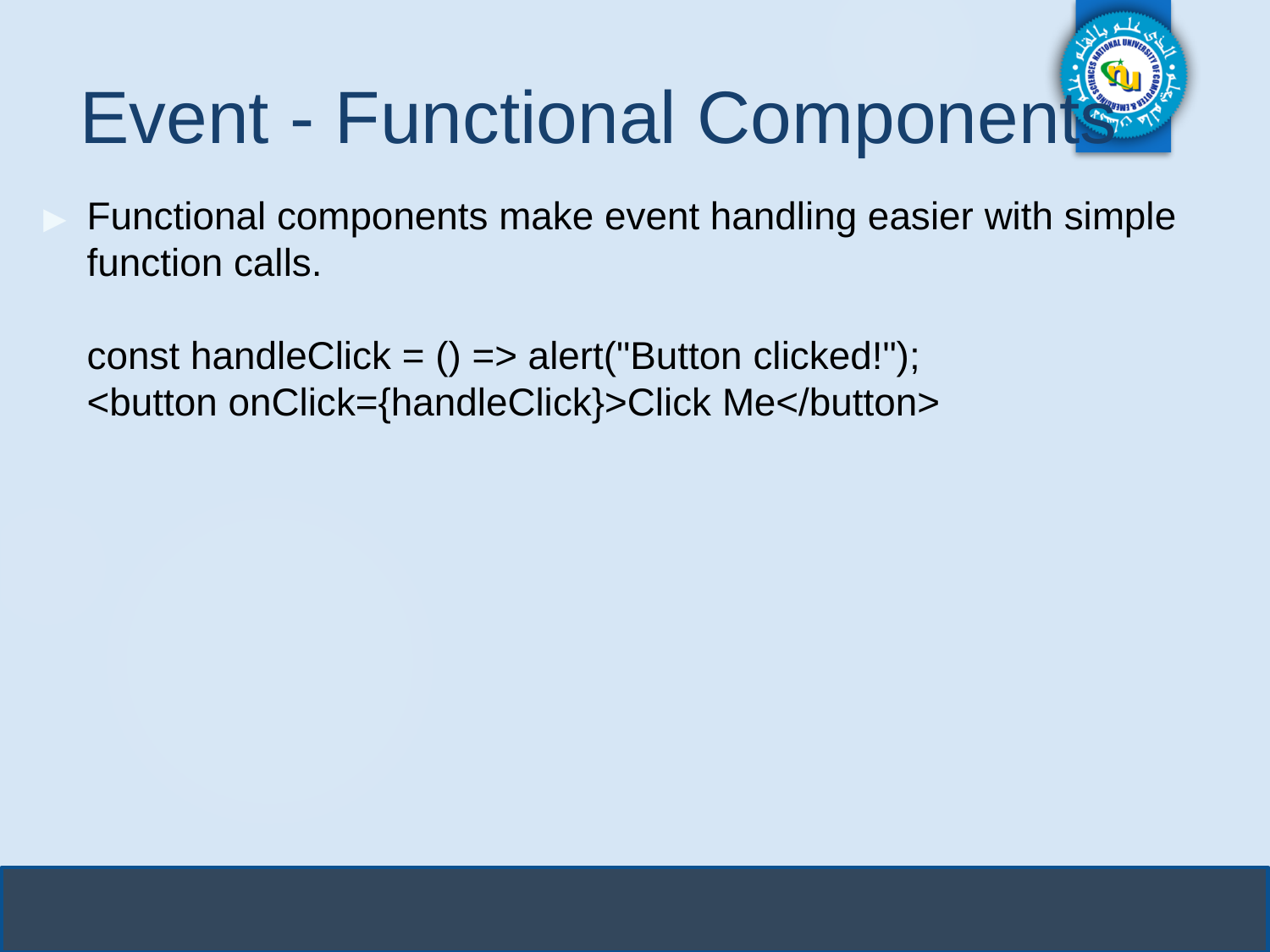

# Event - Functional Components
Functional components make event handling easier with simple function calls.

const handleClick = () => alert("Button clicked!");
<button onClick={handleClick}>Click Me</button>